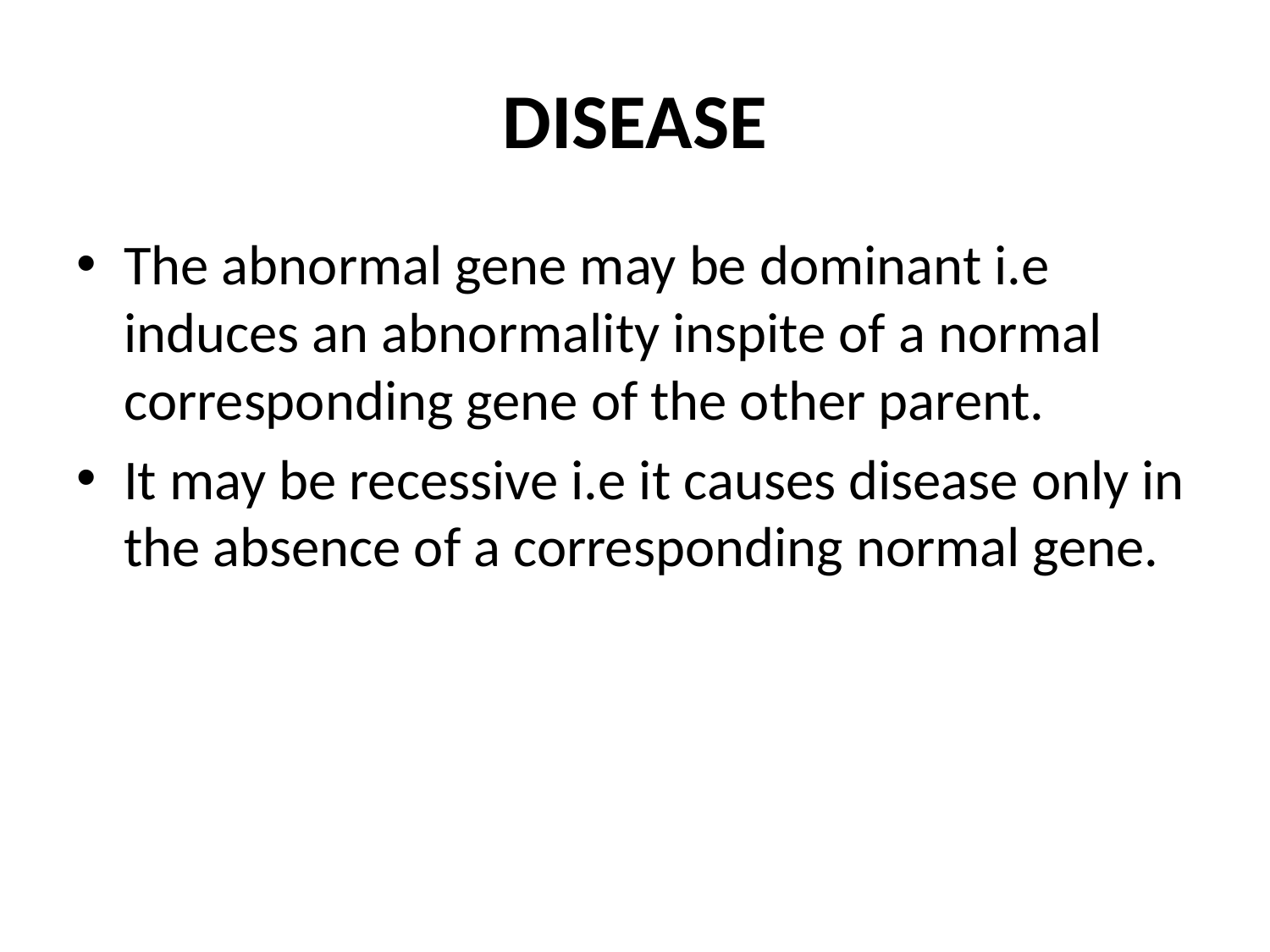

# DISEASE
The abnormal gene may be dominant i.e induces an abnormality inspite of a normal corresponding gene of the other parent.
It may be recessive i.e it causes disease only in the absence of a corresponding normal gene.